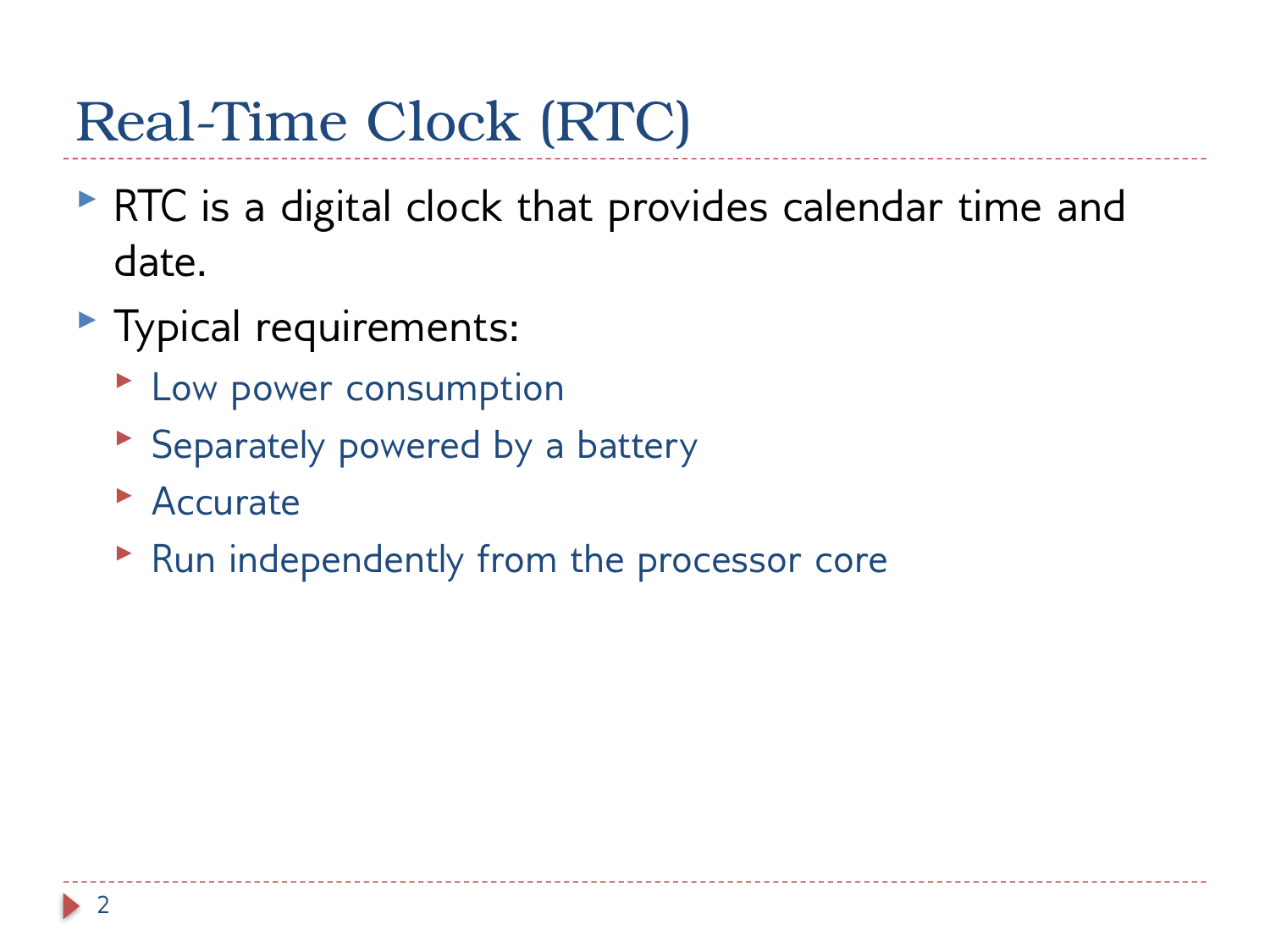

# Real-Time Clock (RTC)
RTC is a digital clock that provides calendar time and date.
Typical requirements:
Low power consumption
Separately powered by a battery
Accurate
Run independently from the processor core
2